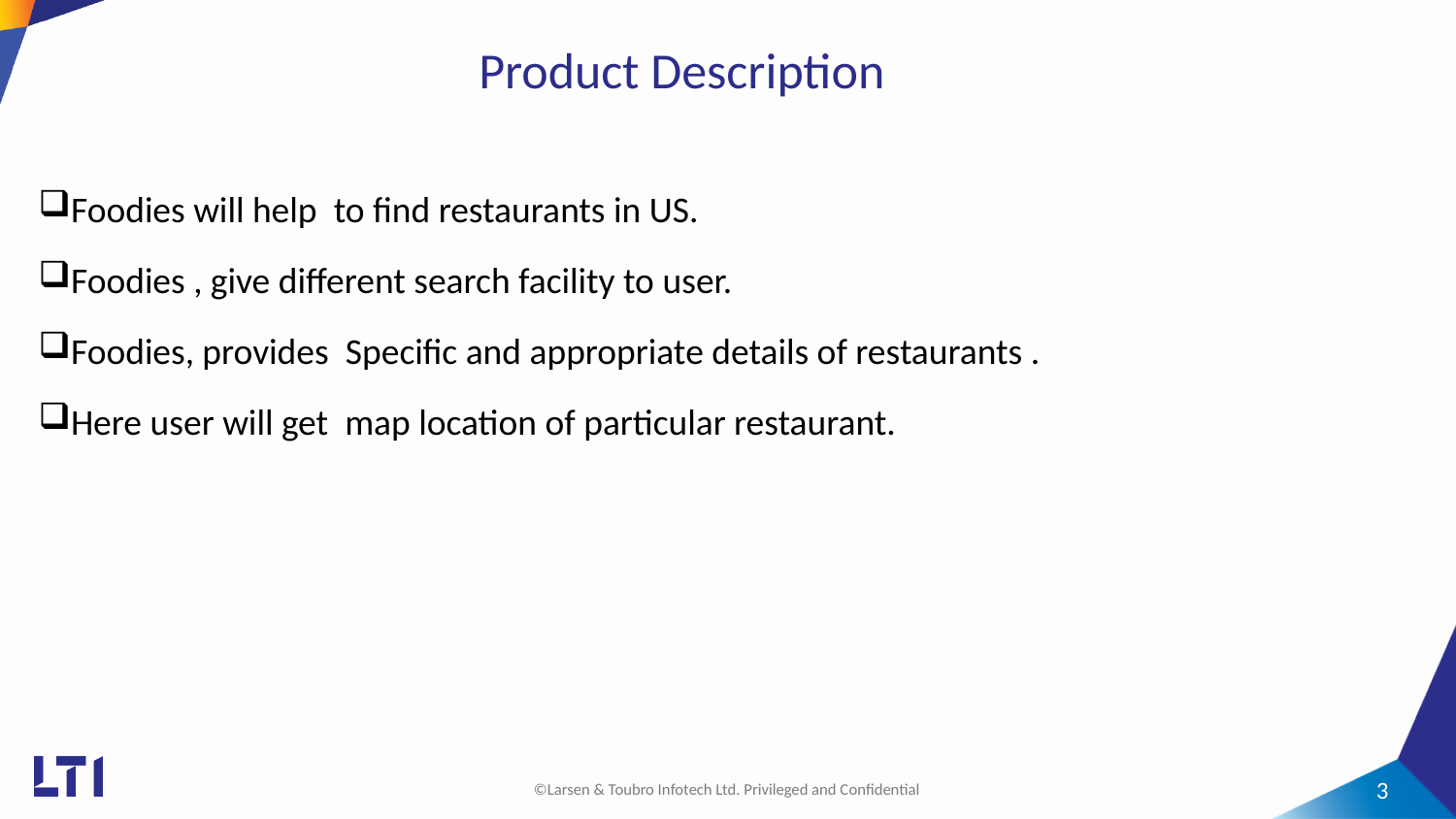

# Product Description
Foodies will help  to find restaurants in US.
Foodies , give different search facility to user.
Foodies, provides  Specific and appropriate details of restaurants .
Here user will get  map location of particular restaurant.